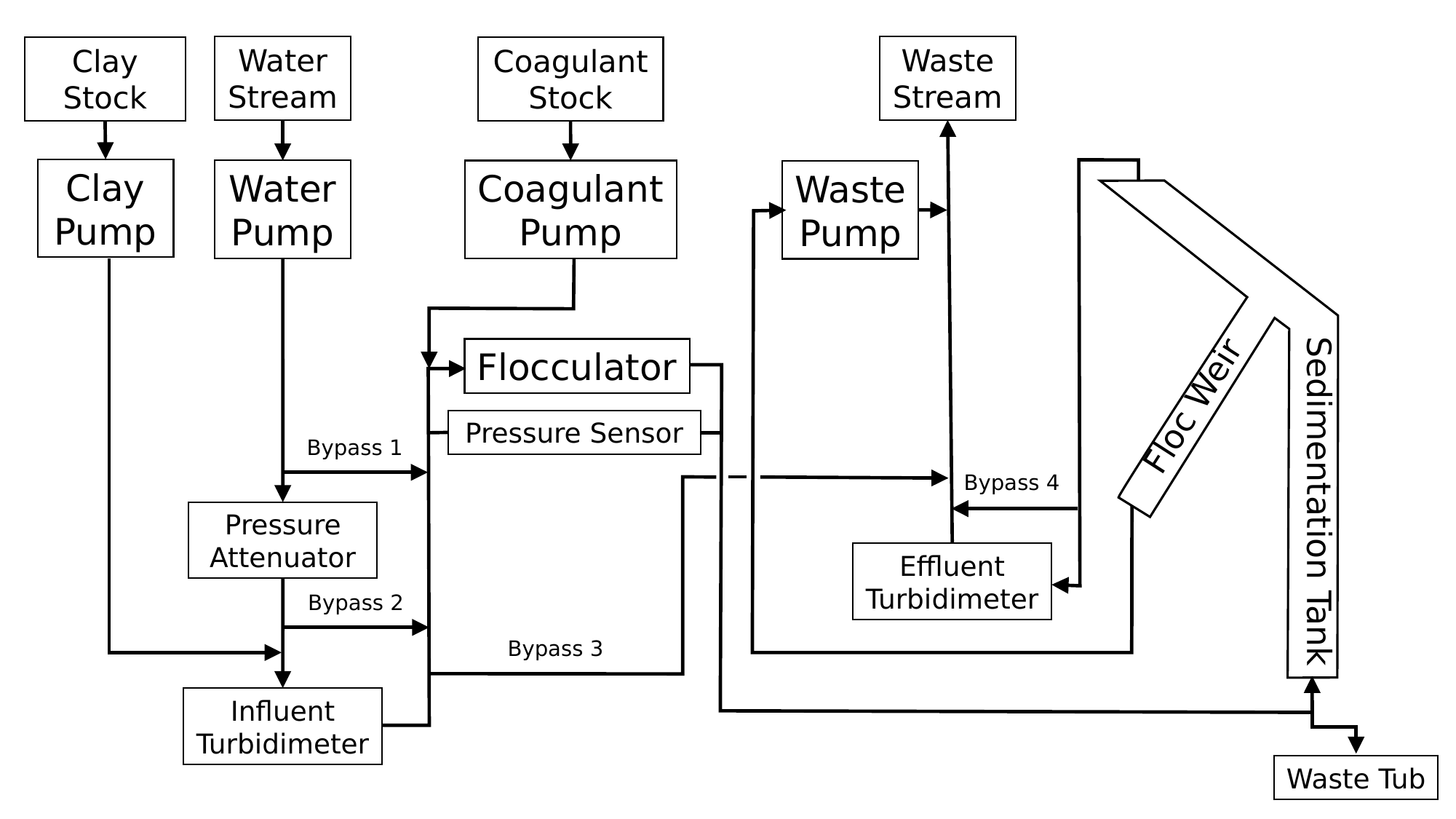

Water Stream
Waste Stream
Clay Stock
Coagulant Stock
Clay Pump

Water Pump
Coagulant Pump
Waste Pump

Floc Weir
Sedimentation Tank

Flocculator

Pressure Sensor
Bypass 1
Bypass 4

Pressure Attenuator
Effluent Turbidimeter
Bypass 2
Bypass 3
Influent Turbidimeter
Waste Tub